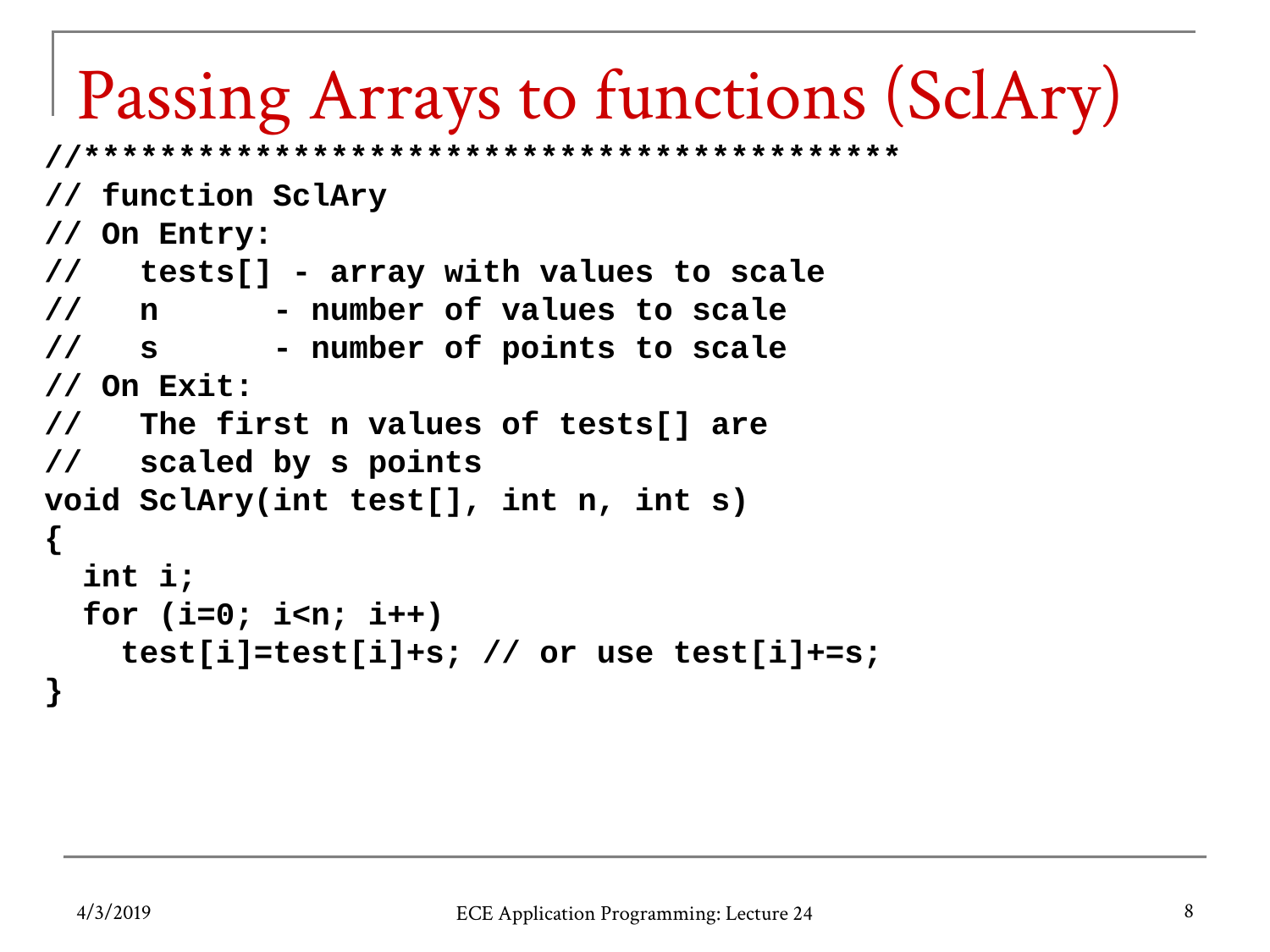

# Passing Arrays to functions (SclAry)
//*******************************************
// function SclAry
// On Entry:
//   tests[] - array with values to scale
//   n      - number of values to scale
//   s      - number of points to scale
// On Exit:
//   The first n values of tests[] are
//   scaled by s points
void SclAry(int test[], int n, int s)
{
  int i;
  for (i=0; i<n; i++)
    test[i]=test[i]+s; // or use test[i]+=s;
}
4/3/2019
8
ECE Application Programming: Lecture 24